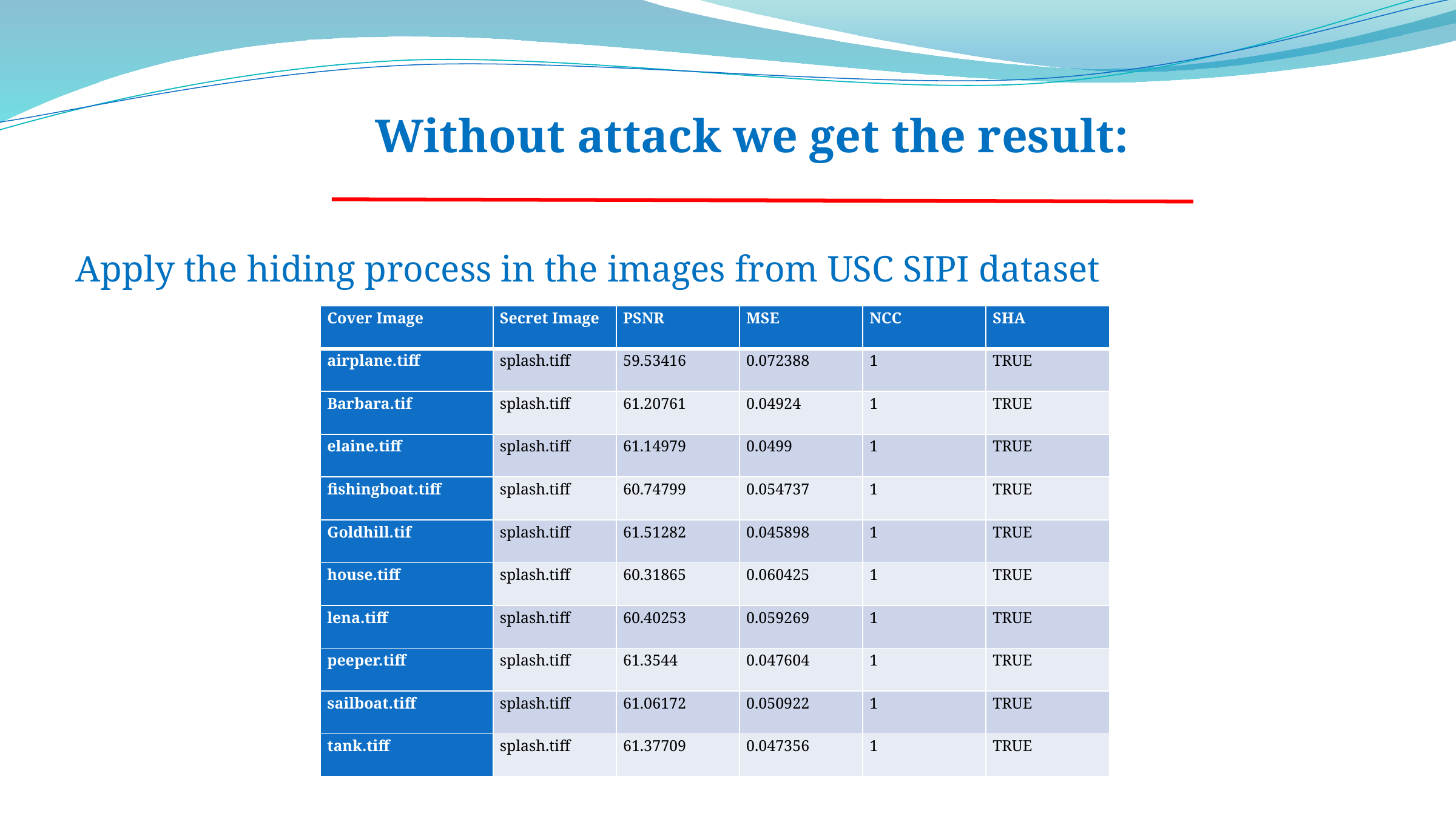

Without attack we get the result:
Apply the hiding process in the images from USC SIPI dataset
| Cover Image | Secret Image | PSNR | MSE | NCC | SHA |
| --- | --- | --- | --- | --- | --- |
| airplane.tiff | splash.tiff | 59.53416 | 0.072388 | 1 | TRUE |
| Barbara.tif | splash.tiff | 61.20761 | 0.04924 | 1 | TRUE |
| elaine.tiff | splash.tiff | 61.14979 | 0.0499 | 1 | TRUE |
| fishingboat.tiff | splash.tiff | 60.74799 | 0.054737 | 1 | TRUE |
| Goldhill.tif | splash.tiff | 61.51282 | 0.045898 | 1 | TRUE |
| house.tiff | splash.tiff | 60.31865 | 0.060425 | 1 | TRUE |
| lena.tiff | splash.tiff | 60.40253 | 0.059269 | 1 | TRUE |
| peeper.tiff | splash.tiff | 61.3544 | 0.047604 | 1 | TRUE |
| sailboat.tiff | splash.tiff | 61.06172 | 0.050922 | 1 | TRUE |
| tank.tiff | splash.tiff | 61.37709 | 0.047356 | 1 | TRUE |